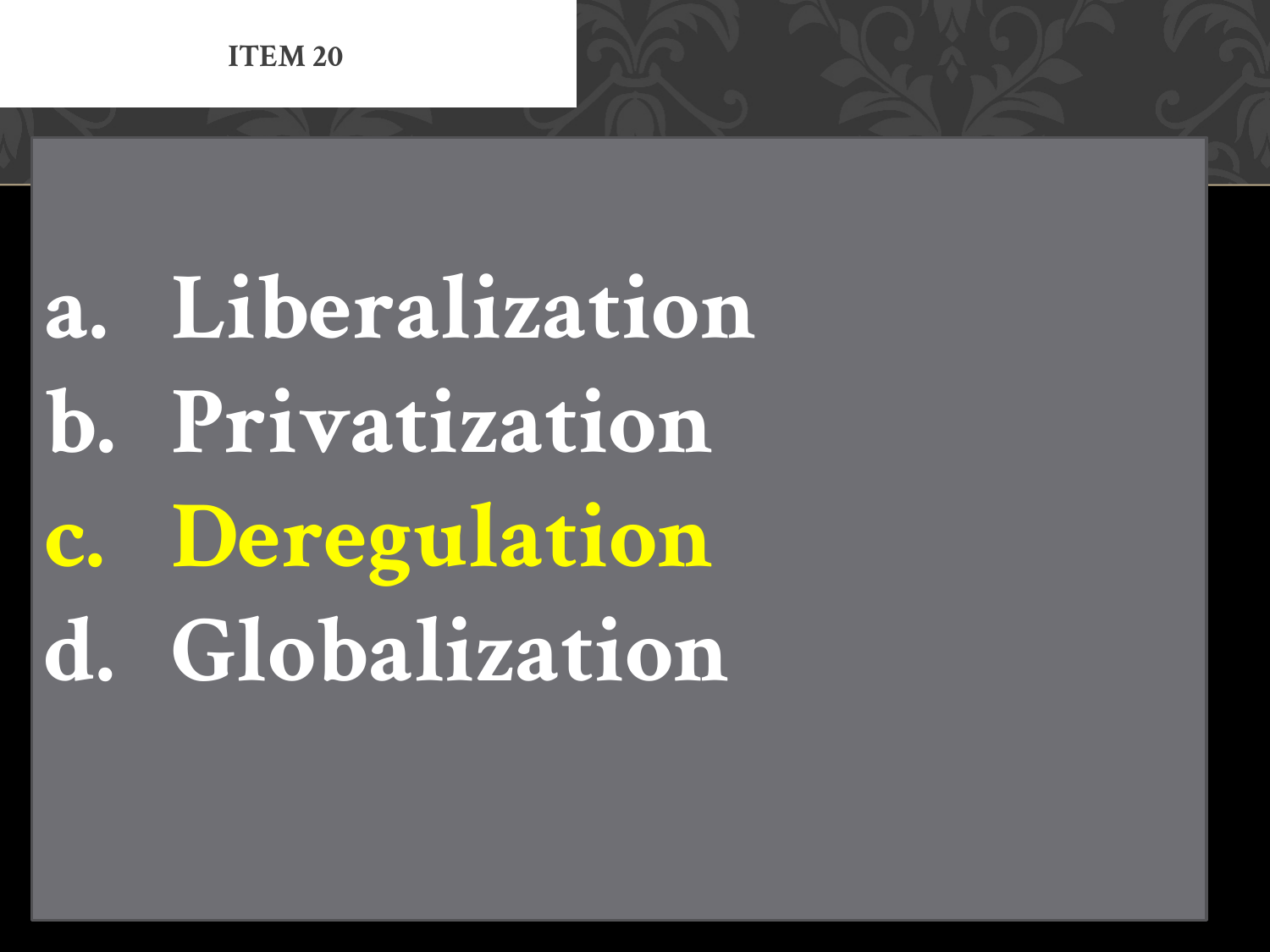

# Item 20
Liberalization
Privatization
Deregulation
Globalization